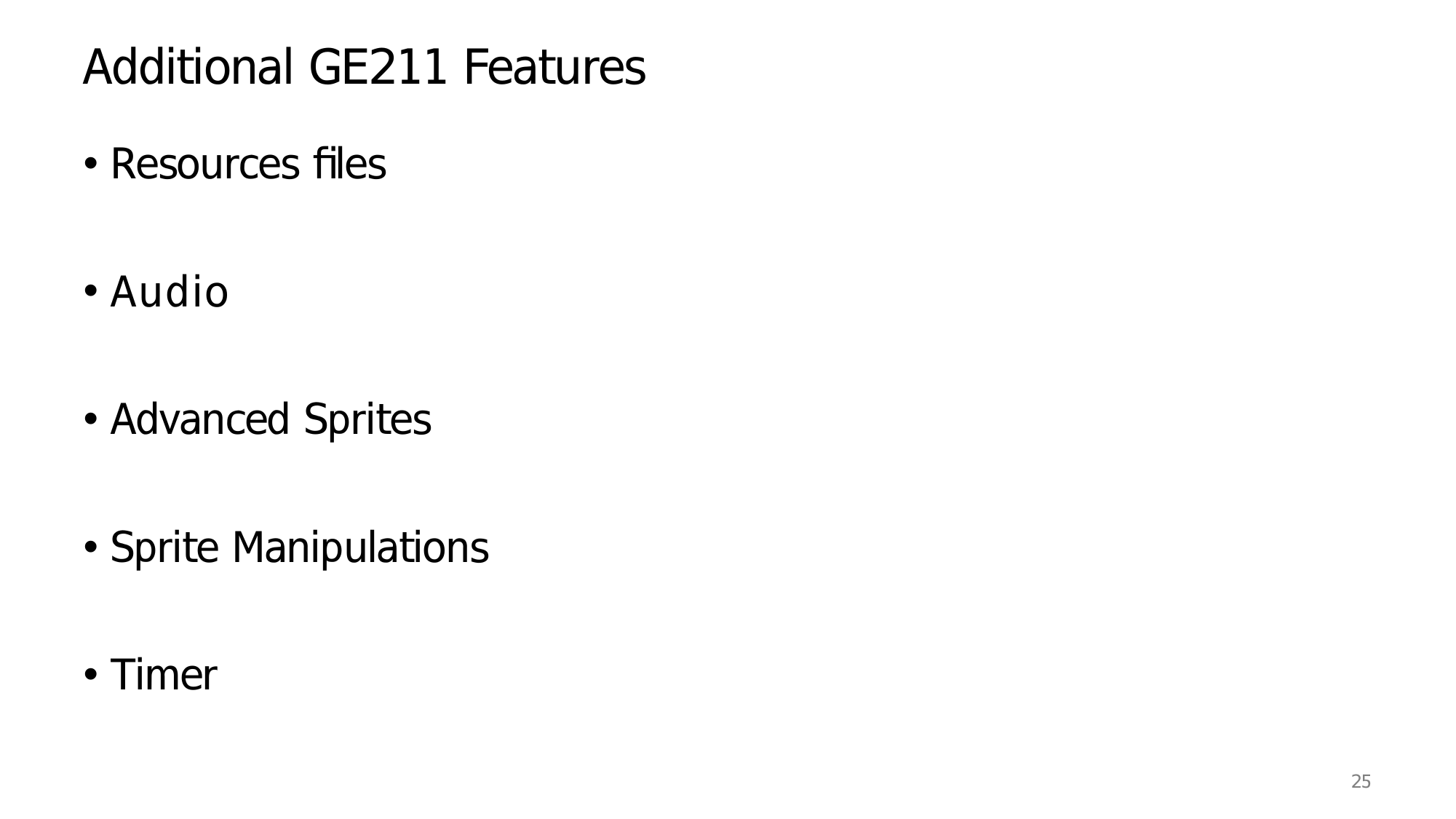

# Additional GE211 Features
Resources files

Audio

Advanced Sprites

Sprite Manipulations

Timer
25